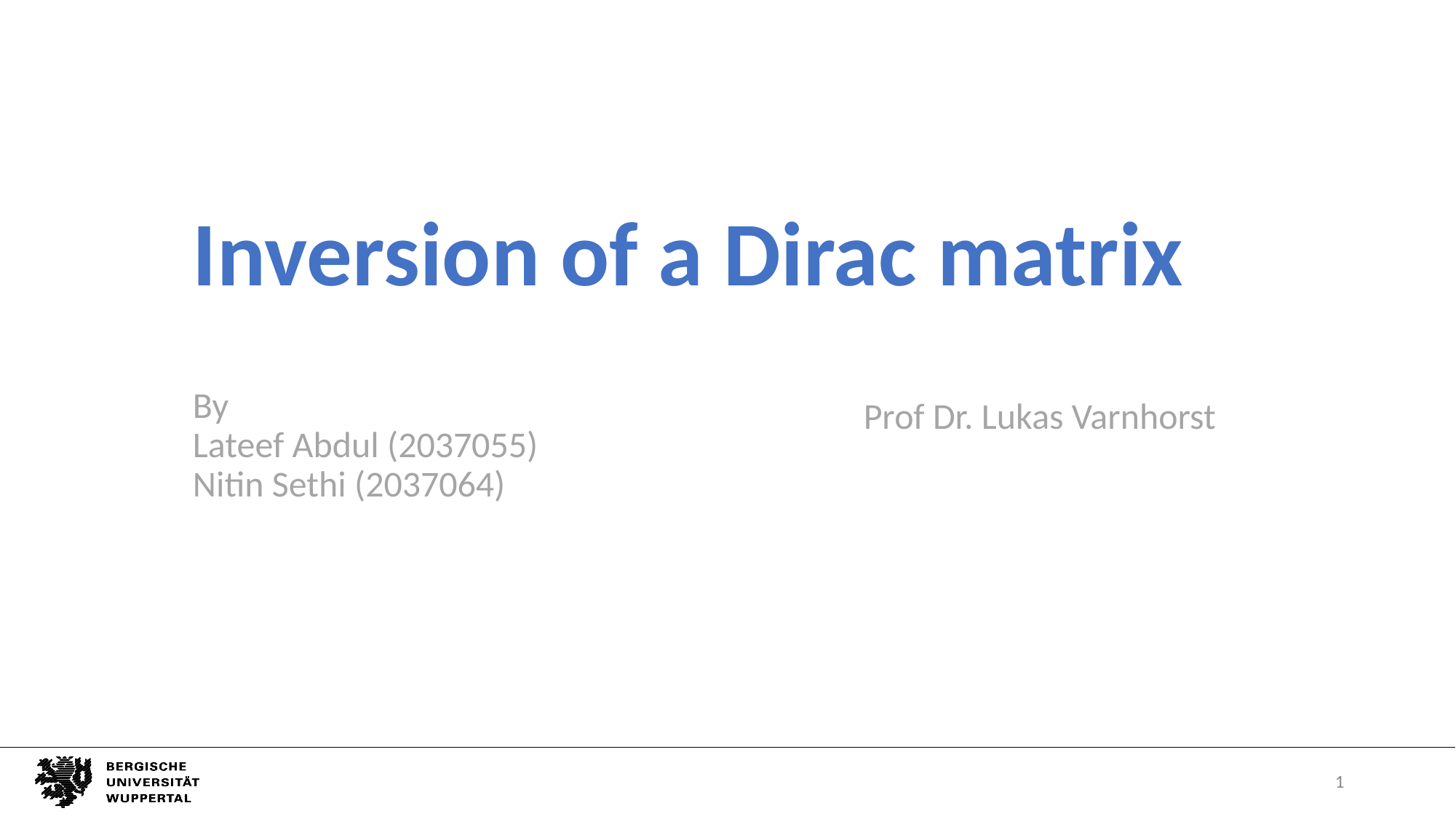

# Inversion of a Dirac matrix
By
Lateef Abdul (2037055)
Nitin Sethi (2037064)

Prof Dr. Lukas Varnhorst
1